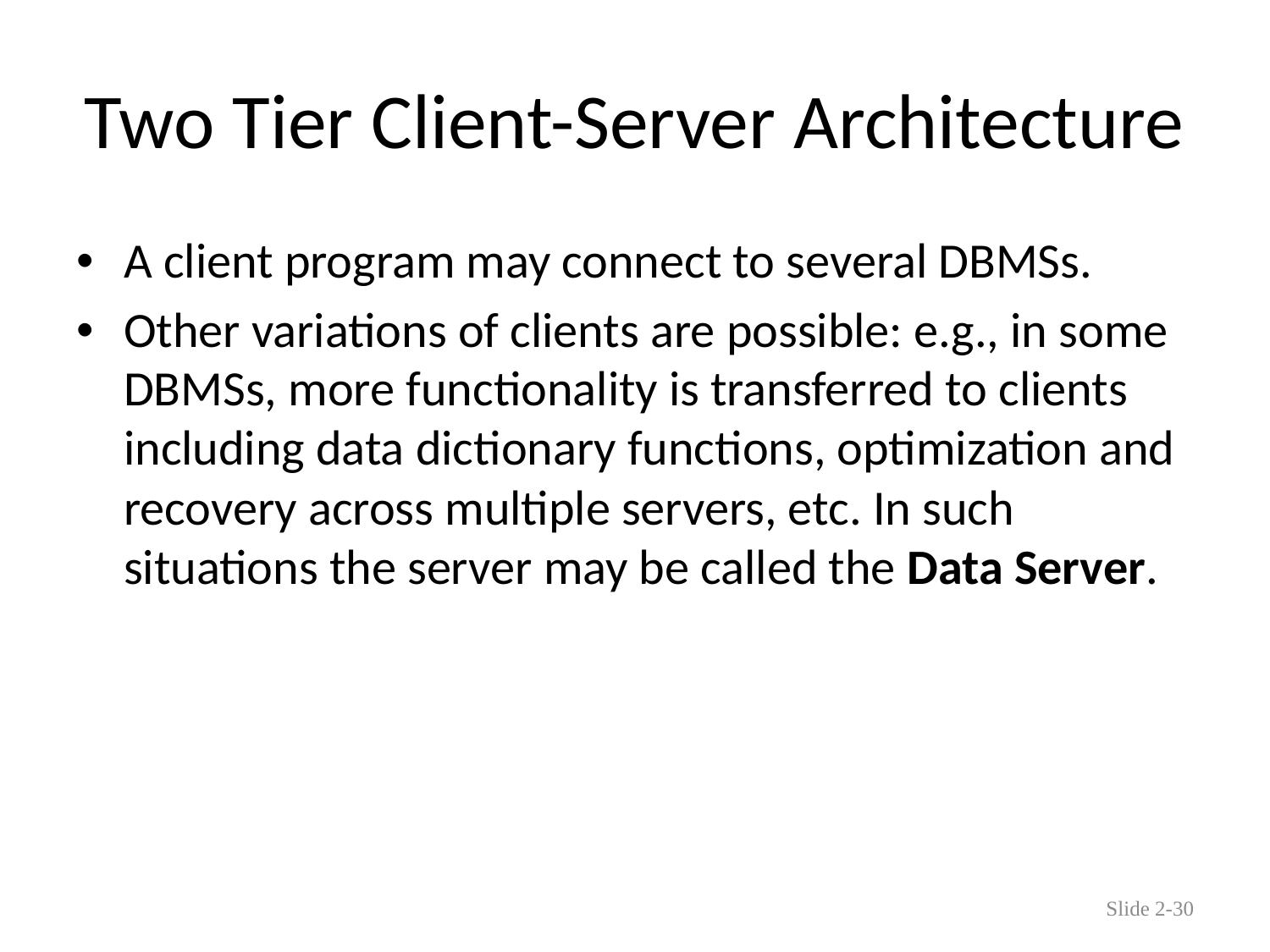

# Two Tier Client-Server Architecture
A client program may connect to several DBMSs.
Other variations of clients are possible: e.g., in some DBMSs, more functionality is transferred to clients including data dictionary functions, optimization and recovery across multiple servers, etc. In such situations the server may be called the Data Server.
Slide 2-30